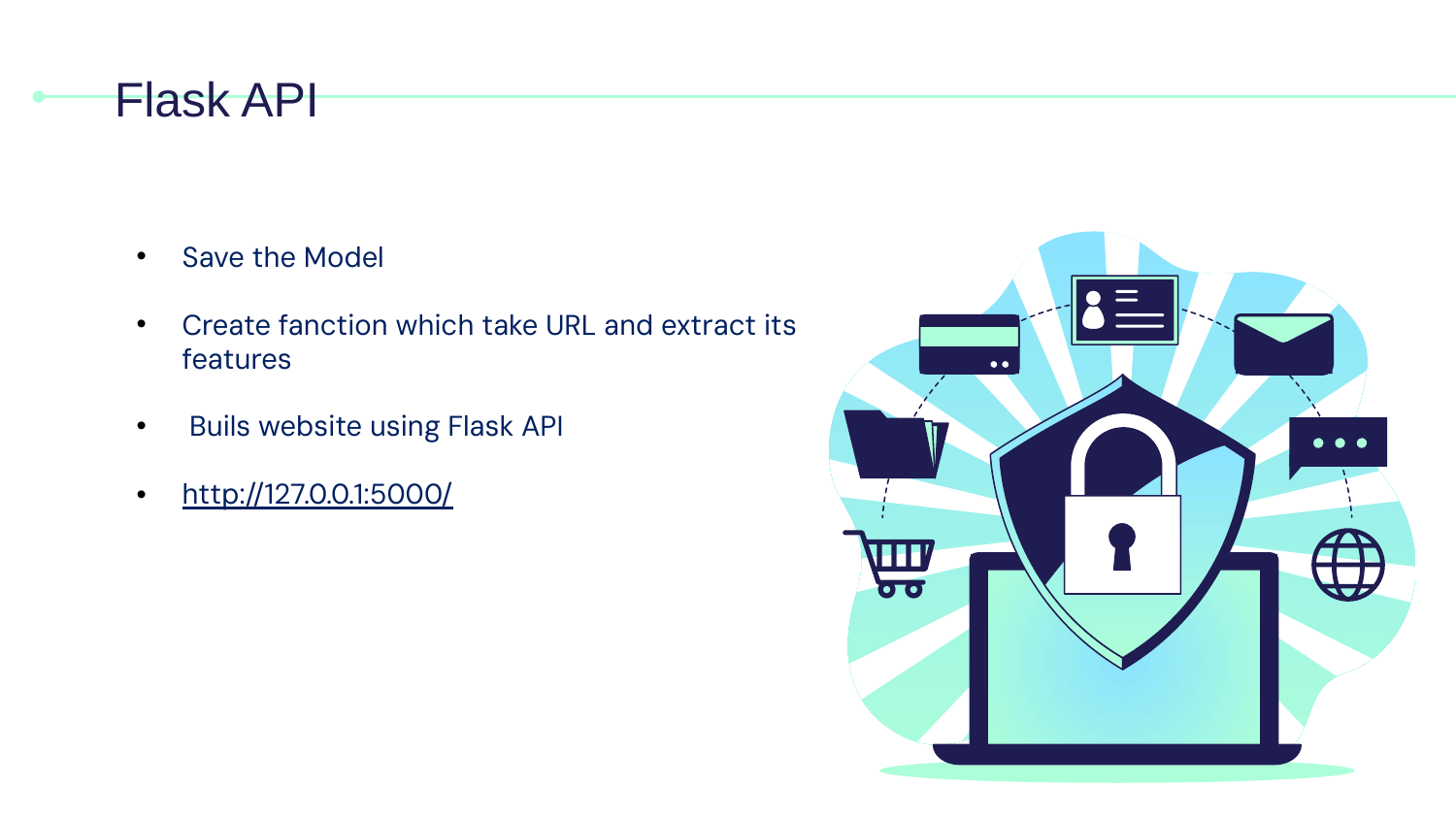

# Flask API
Save the Model

Create fanction which take URL and extract its features

 Buils website using Flask API

http://127.0.0.1:5000/